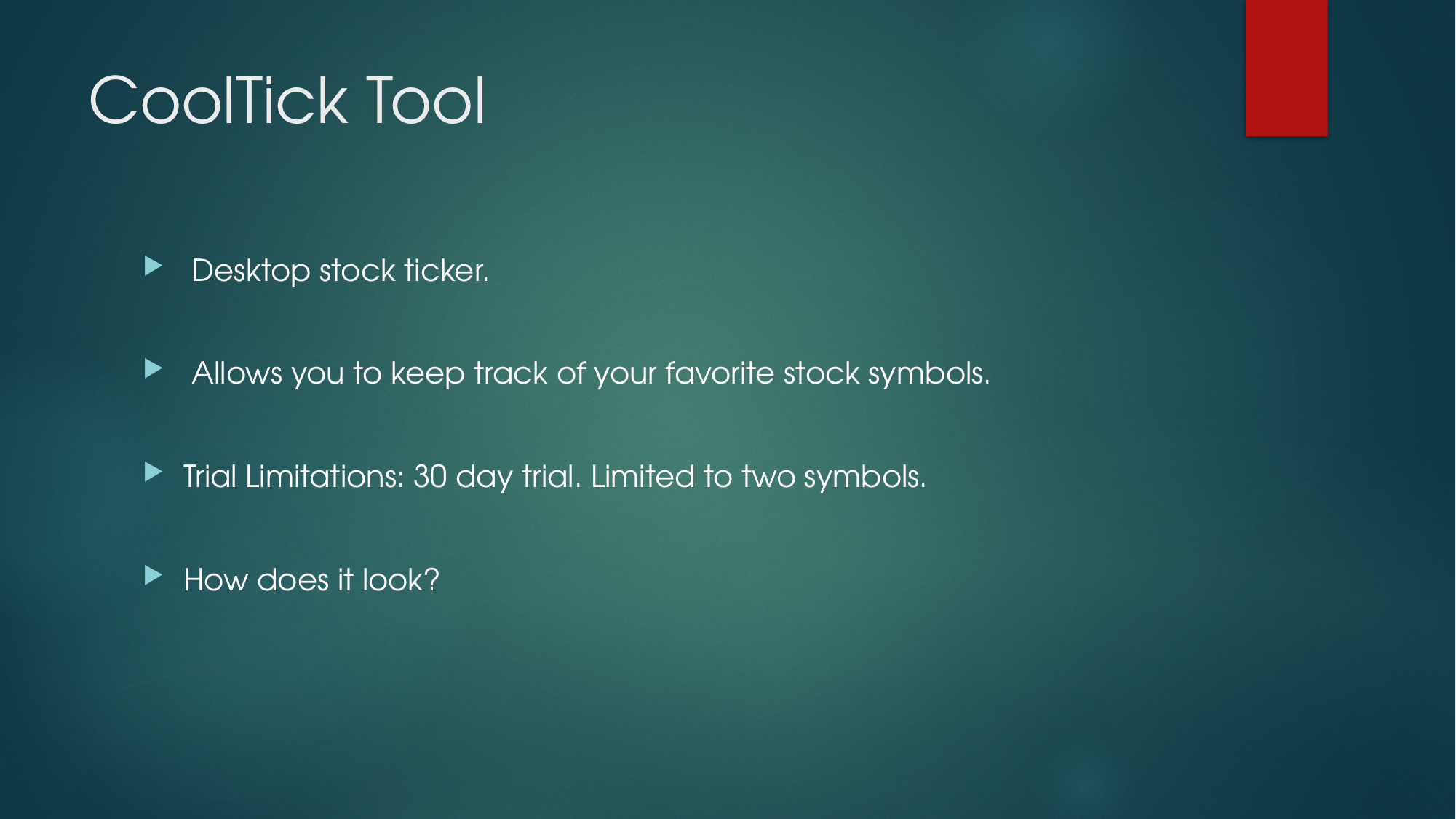

# CoolTick Tool
 Desktop stock ticker.

 Allows you to keep track of your favorite stock symbols.

Trial Limitations: 30 day trial. Limited to two symbols.

How does it look?